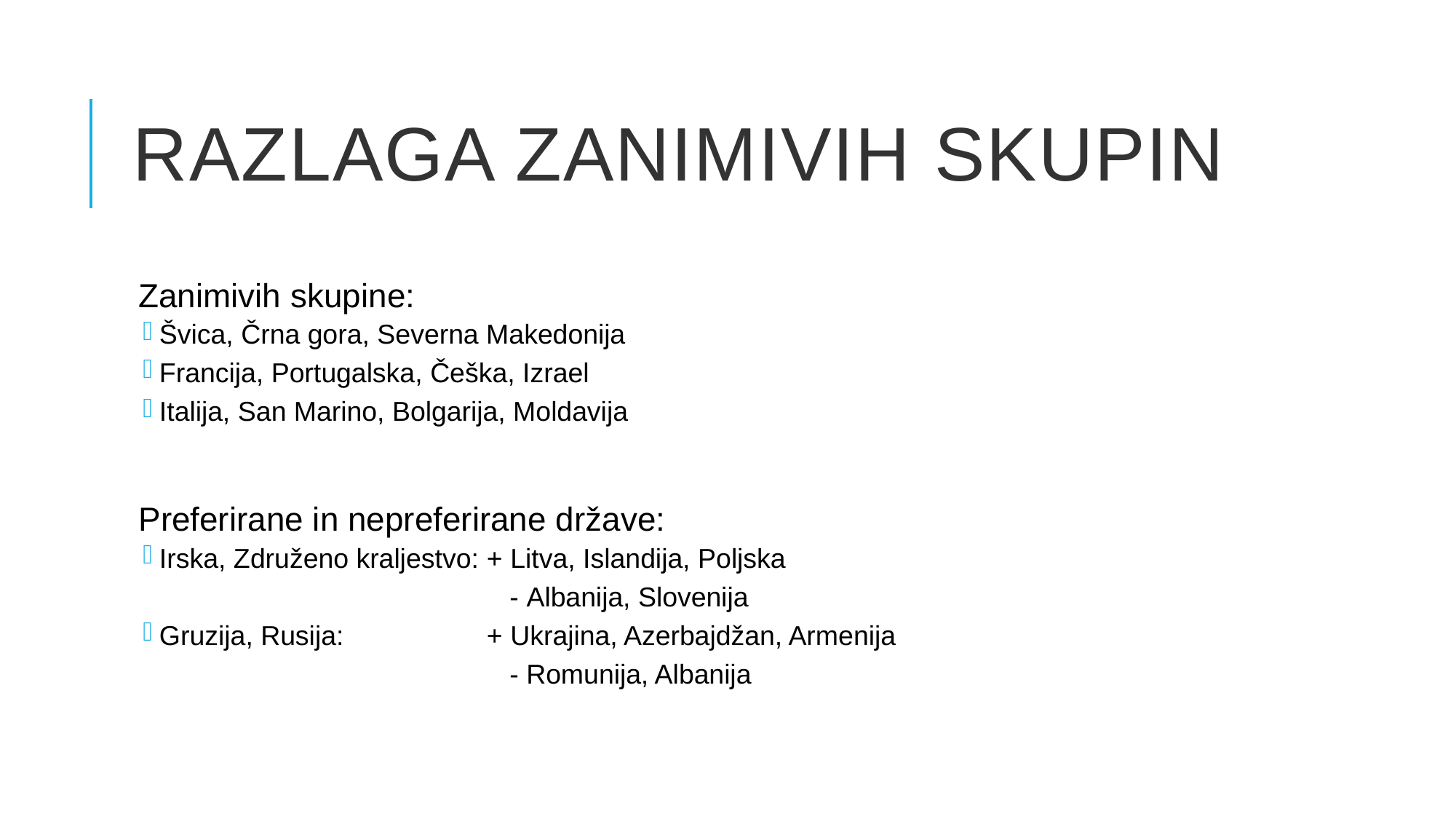

# Razlaga zanimivih skupin
Zanimivih skupine:
Švica, Črna gora, Severna Makedonija
Francija, Portugalska, Češka, Izrael
Italija, San Marino, Bolgarija, Moldavija

Preferirane in nepreferirane države:
Irska, Združeno kraljestvo:	+ Litva, Islandija, Poljska
			- Albanija, Slovenija
Gruzija, Rusija: 		+ Ukrajina, Azerbajdžan, Armenija
		            	- Romunija, Albanija